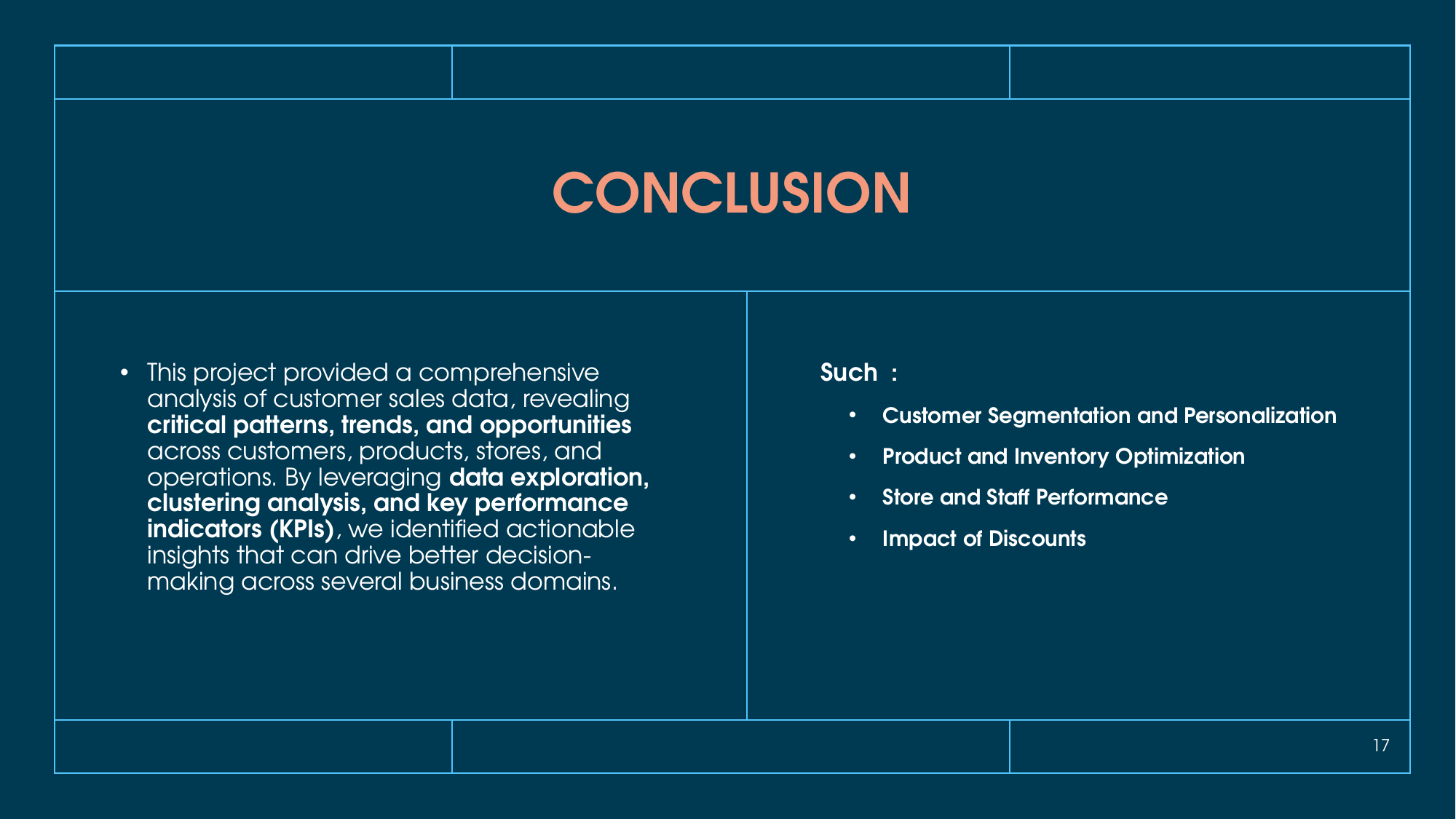

# Conclusion
This project provided a comprehensive analysis of customer sales data, revealing critical patterns, trends, and opportunities across customers, products, stores, and operations. By leveraging data exploration, clustering analysis, and key performance indicators (KPIs), we identified actionable insights that can drive better decision-making across several business domains.
Such  :
Customer Segmentation and Personalization
Product and Inventory Optimization
Store and Staff Performance
Impact of Discounts
17